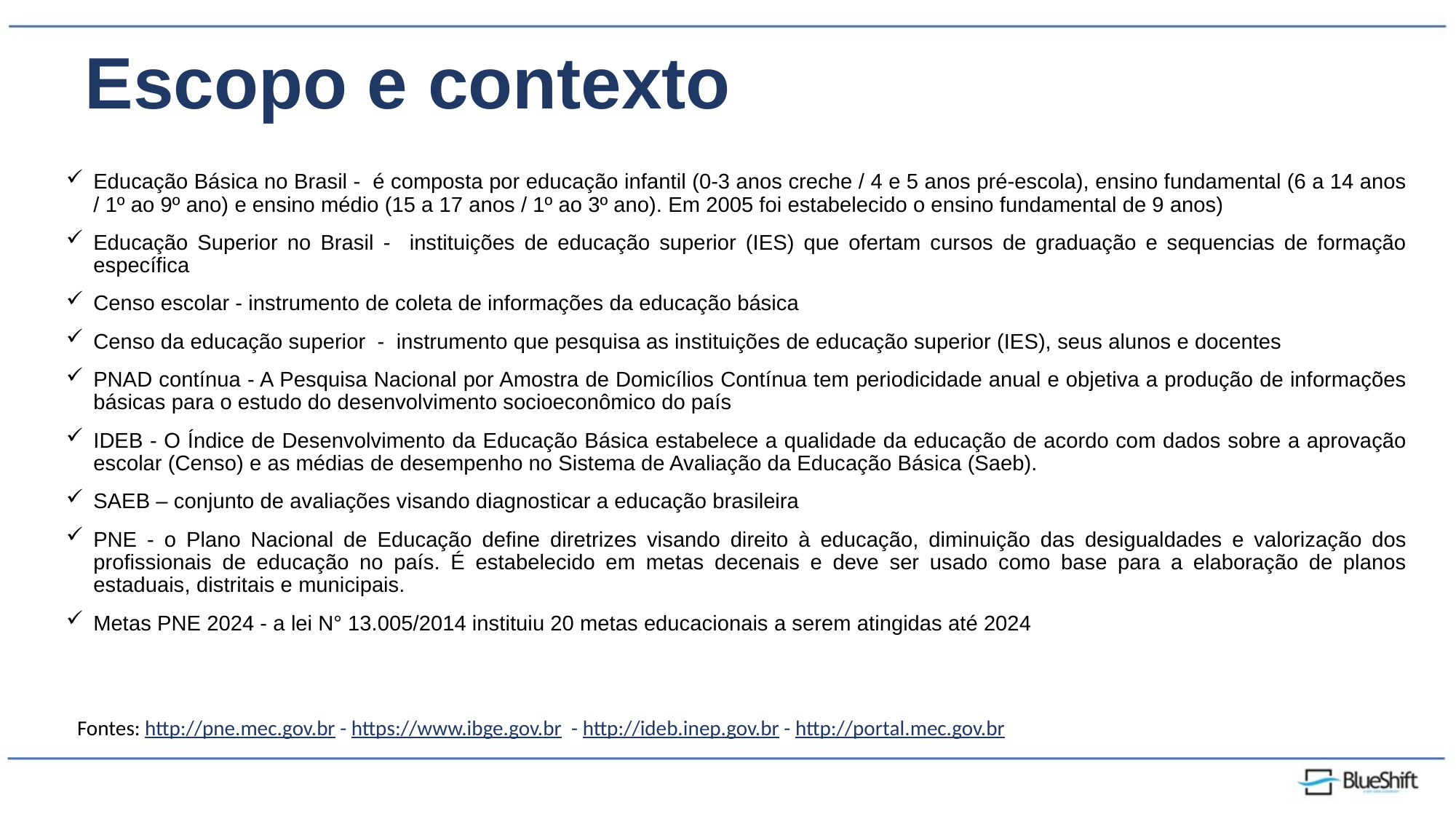

Escopo e contexto

Educação Básica no Brasil -  é composta por educação infantil (0-3 anos creche / 4 e 5 anos pré-escola), ensino fundamental (6 a 14 anos / 1º ao 9º ano) e ensino médio (15 a 17 anos / 1º ao 3º ano). Em 2005 foi estabelecido o ensino fundamental de 9 anos)
Educação Superior no Brasil -  instituições de educação superior (IES) que ofertam cursos de graduação e sequencias de formação específica
Censo escolar - instrumento de coleta de informações da educação básica
Censo da educação superior  -  instrumento que pesquisa as instituições de educação superior (IES), seus alunos e docentes
PNAD contínua - A Pesquisa Nacional por Amostra de Domicílios Contínua tem periodicidade anual e objetiva a produção de informações básicas para o estudo do desenvolvimento socioeconômico do país
IDEB - O Índice de Desenvolvimento da Educação Básica estabelece a qualidade da educação de acordo com dados sobre a aprovação escolar (Censo) e as médias de desempenho no Sistema de Avaliação da Educação Básica (Saeb).
SAEB – conjunto de avaliações visando diagnosticar a educação brasileira
PNE - o Plano Nacional de Educação define diretrizes visando direito à educação, diminuição das desigualdades e valorização dos profissionais de educação no país. É estabelecido em metas decenais e deve ser usado como base para a elaboração de planos estaduais, distritais e municipais.
Metas PNE 2024 - a lei N° 13.005/2014 instituiu 20 metas educacionais a serem atingidas até 2024

Fontes: http://pne.mec.gov.br - https://www.ibge.gov.br  - http://ideb.inep.gov.br - http://portal.mec.gov.br